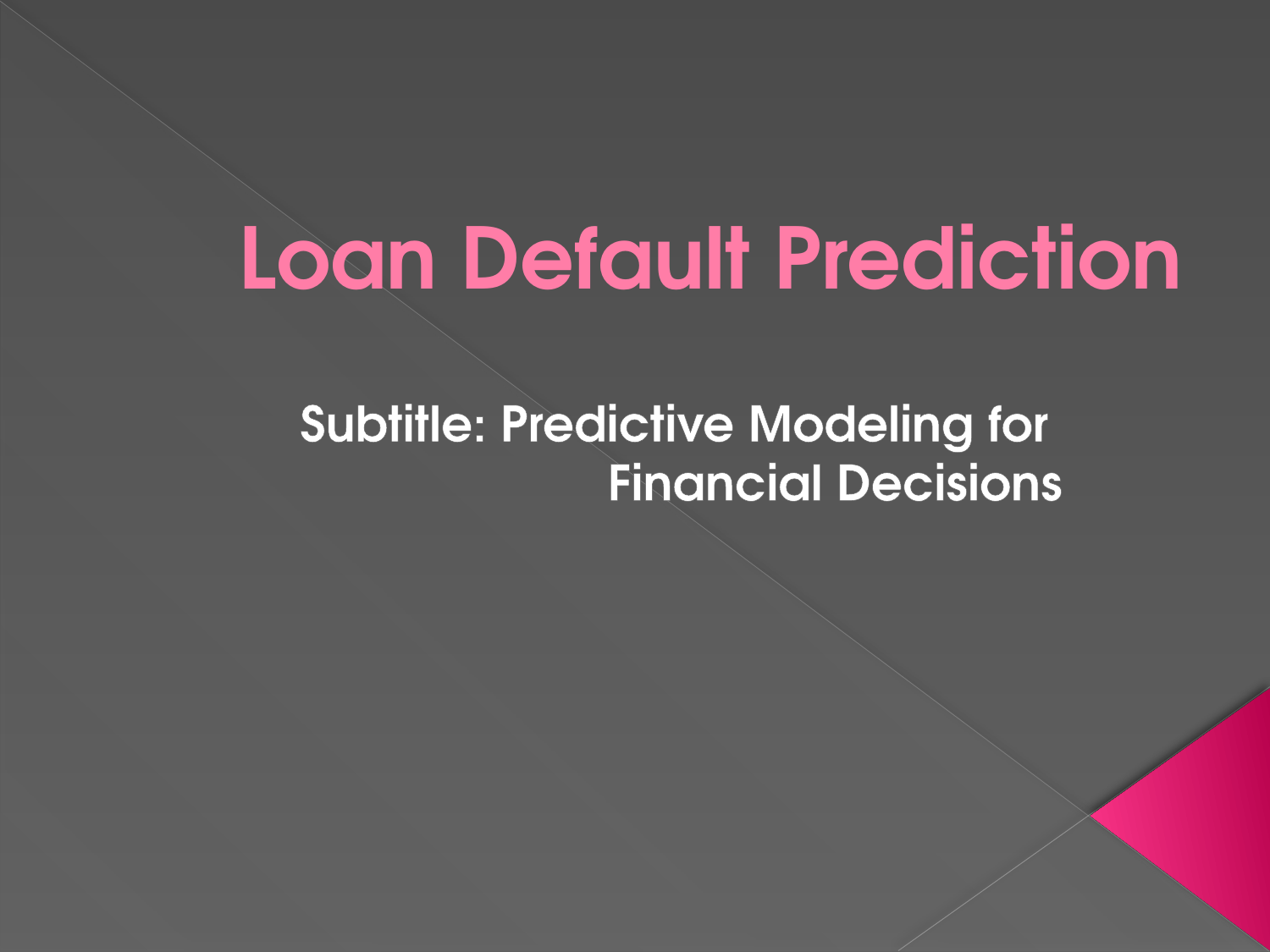

# Loan Default Prediction
Subtitle: Predictive Modeling for
Financial Decisions